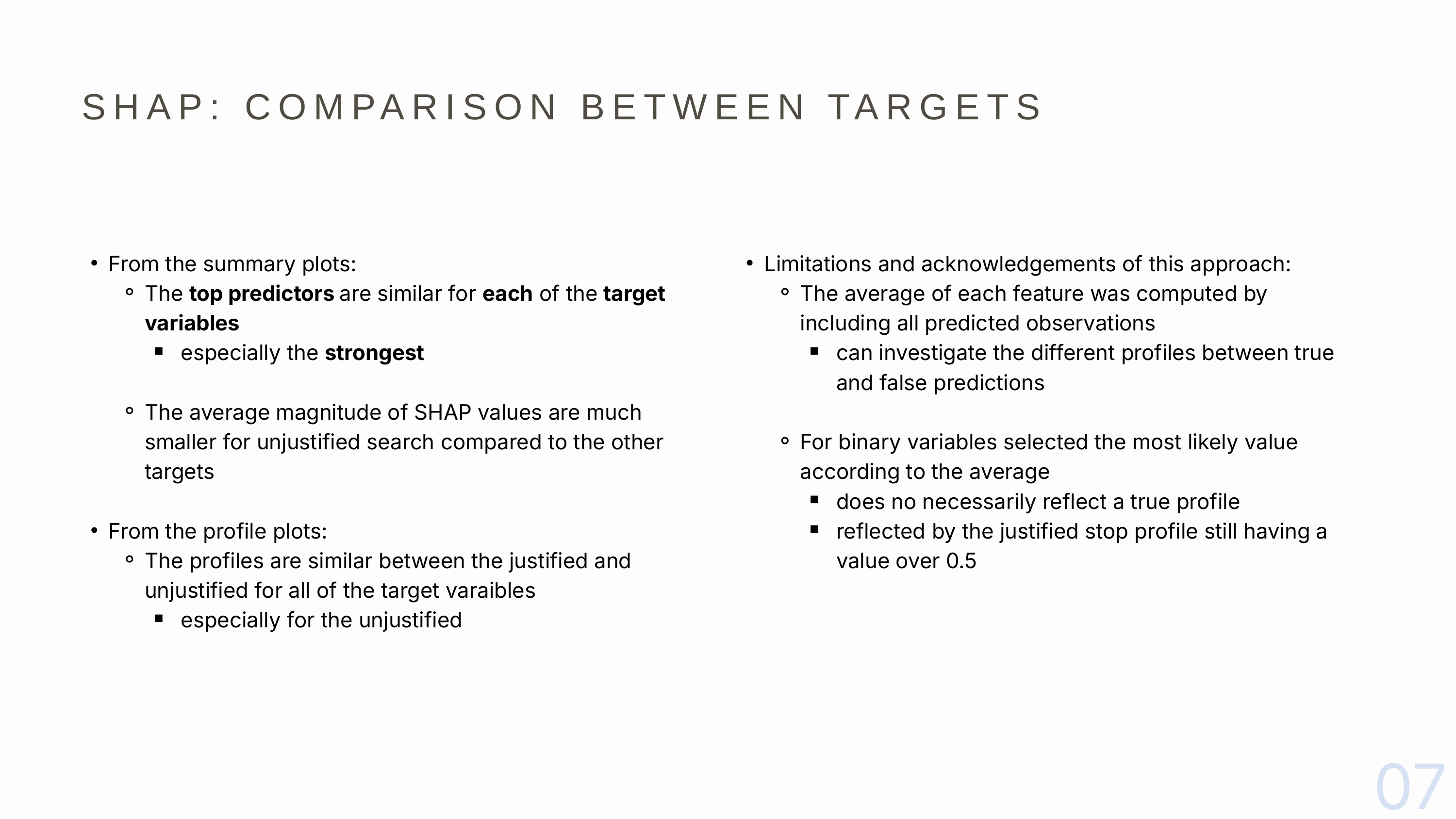

SHAP: COMPARISON BETWEEN TARGETS
From the summary plots:
The top predictors are similar for each of the target variables
especially the strongest

The average magnitude of SHAP values are much smaller for unjustified search compared to the other targets

From the profile plots:
The profiles are similar between the justified and unjustified for all of the target varaibles
especially for the unjustified

Limitations and acknowledgements of this approach:
The average of each feature was computed by including all predicted observations
can investigate the different profiles between true and false predictions

For binary variables selected the most likely value according to the average
does no necessarily reflect a true profile
reflected by the justified stop profile still having a value over 0.5

07